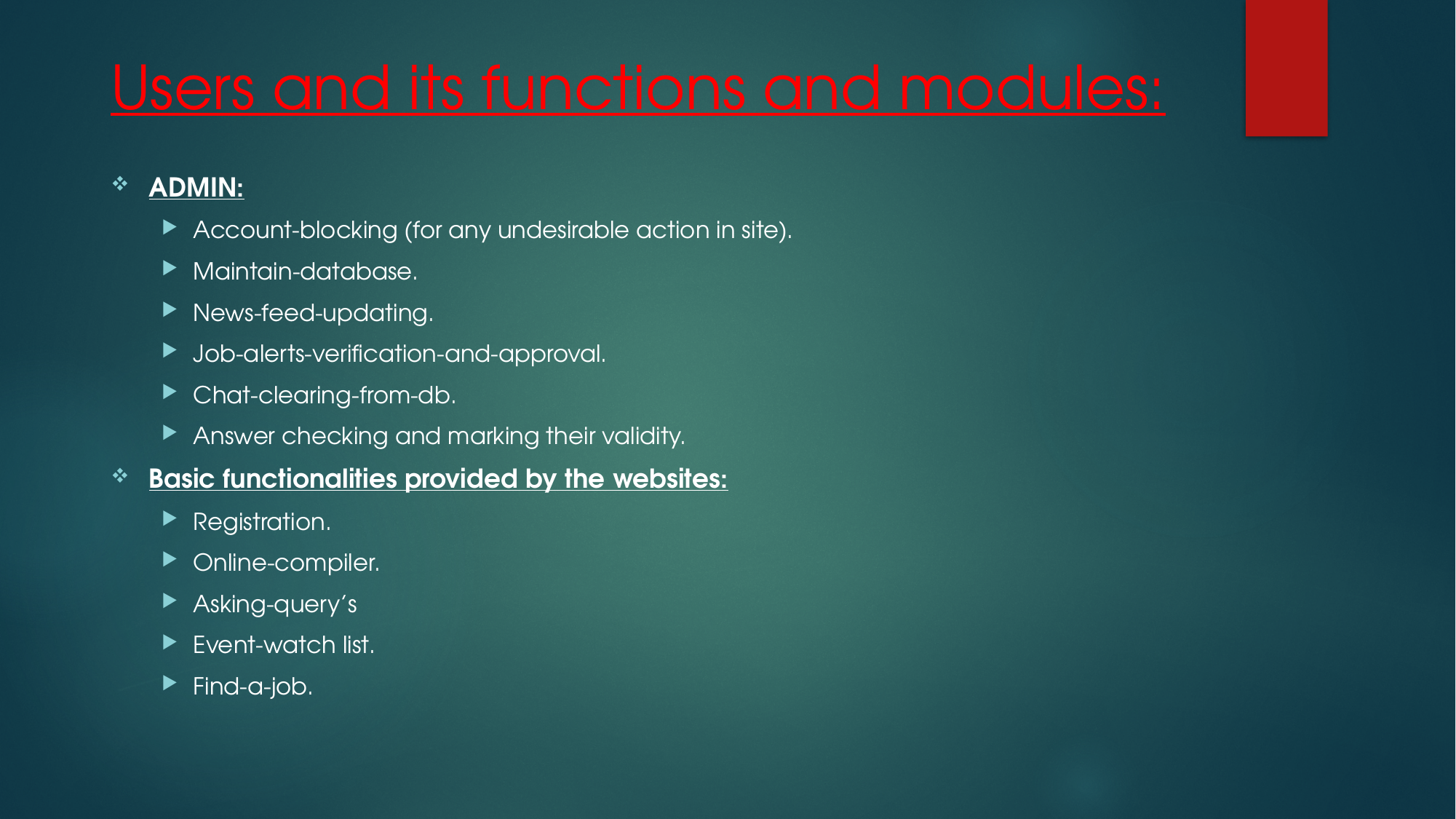

# Users and its functions and modules:
ADMIN:
Account-blocking (for any undesirable action in site).
Maintain-database.
News-feed-updating.
Job-alerts-verification-and-approval.
Chat-clearing-from-db.
Answer checking and marking their validity.
Basic functionalities provided by the websites:
Registration.
Online-compiler.
Asking-query’s
Event-watch list.
Find-a-job.